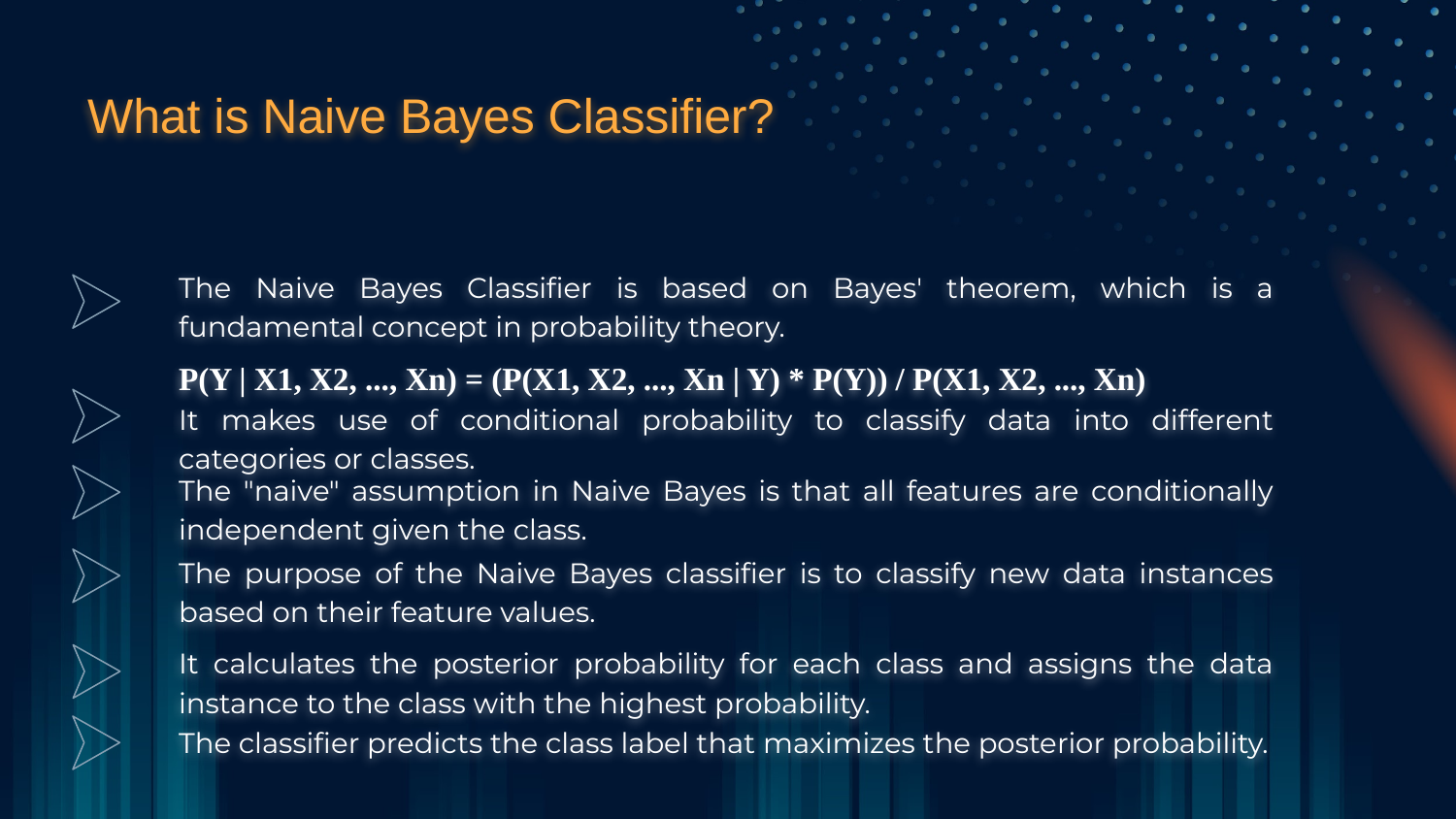

# What is Naive Bayes Classifier?
The Naive Bayes Classifier is based on Bayes' theorem, which is a fundamental concept in probability theory.

P(Y | X1, X2, ..., Xn) = (P(X1, X2, ..., Xn | Y) * P(Y)) / P(X1, X2, ..., Xn)
It makes use of conditional probability to classify data into different categories or classes.

The "naive" assumption in Naive Bayes is that all features are conditionally independent given the class.

The purpose of the Naive Bayes classifier is to classify new data instances based on their feature values.

It calculates the posterior probability for each class and assigns the data instance to the class with the highest probability.

The classifier predicts the class label that maximizes the posterior probability.